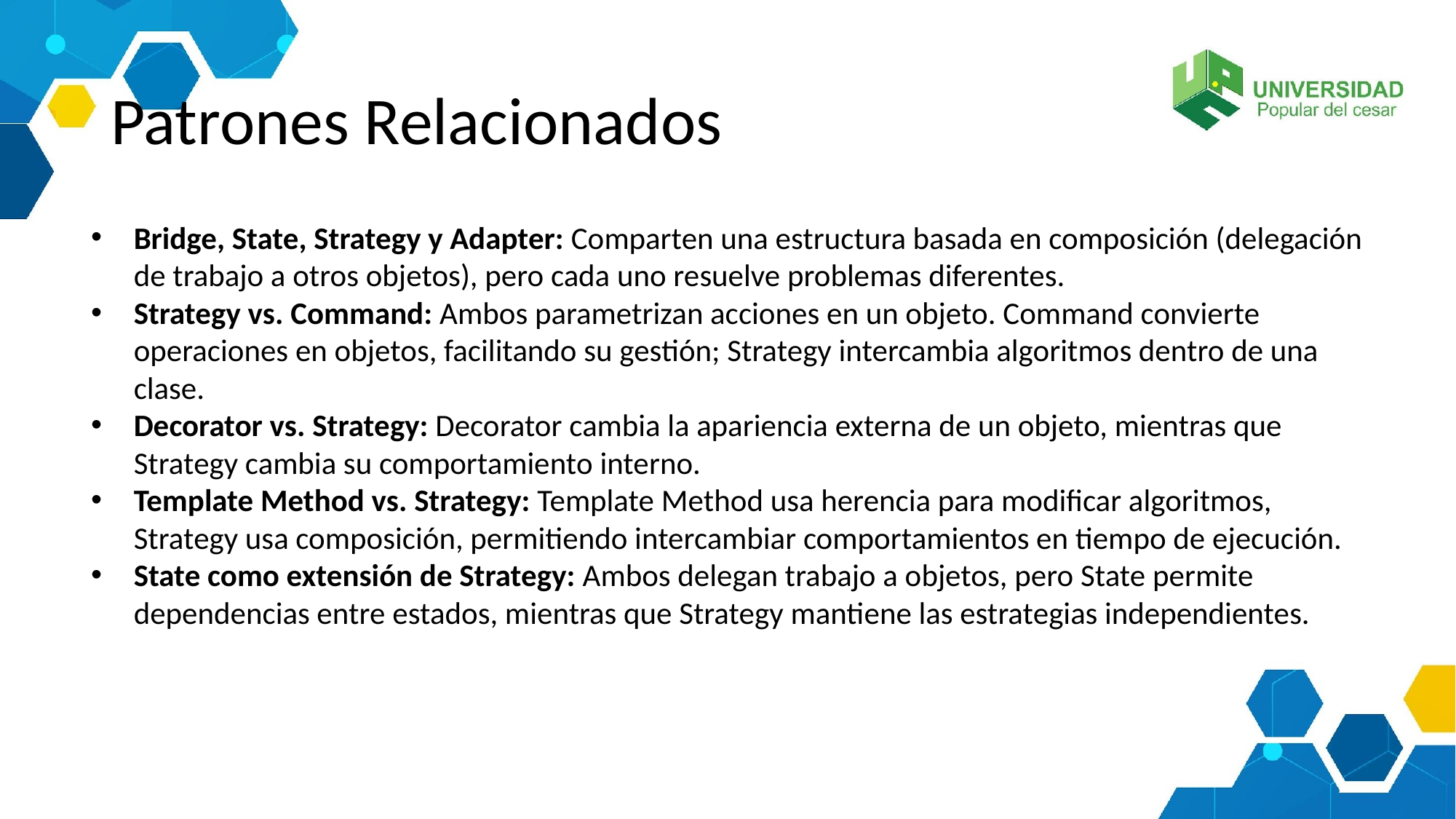

# Patrones Relacionados
Bridge, State, Strategy y Adapter: Comparten una estructura basada en composición (delegación de trabajo a otros objetos), pero cada uno resuelve problemas diferentes.
Strategy vs. Command: Ambos parametrizan acciones en un objeto. Command convierte operaciones en objetos, facilitando su gestión; Strategy intercambia algoritmos dentro de una clase.
Decorator vs. Strategy: Decorator cambia la apariencia externa de un objeto, mientras que Strategy cambia su comportamiento interno.
Template Method vs. Strategy: Template Method usa herencia para modificar algoritmos, Strategy usa composición, permitiendo intercambiar comportamientos en tiempo de ejecución.
State como extensión de Strategy: Ambos delegan trabajo a objetos, pero State permite dependencias entre estados, mientras que Strategy mantiene las estrategias independientes.